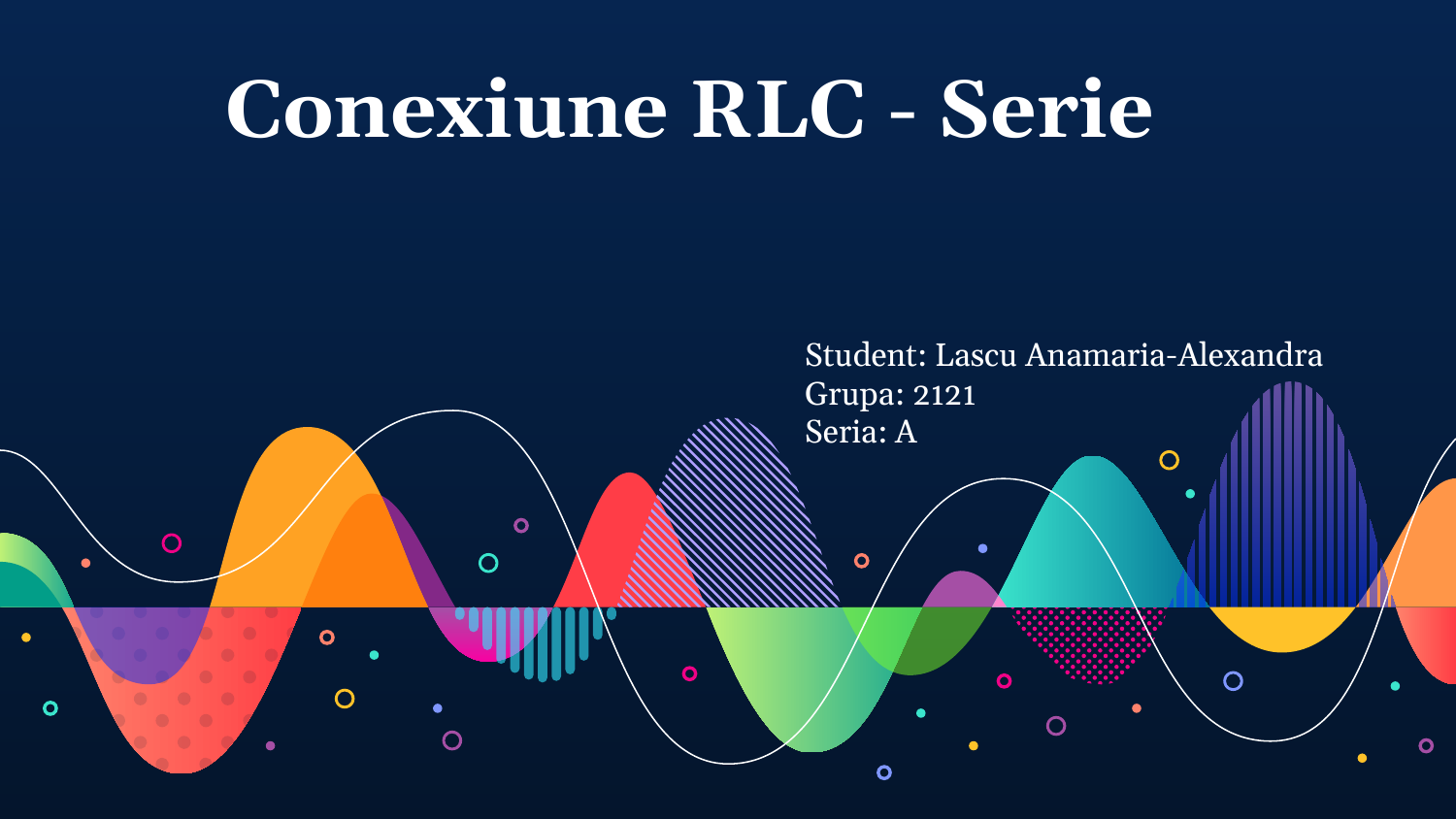

# Conexiune RLC - Serie
Student: Lascu Anamaria-Alexandra
Grupa: 2121
Seria: A